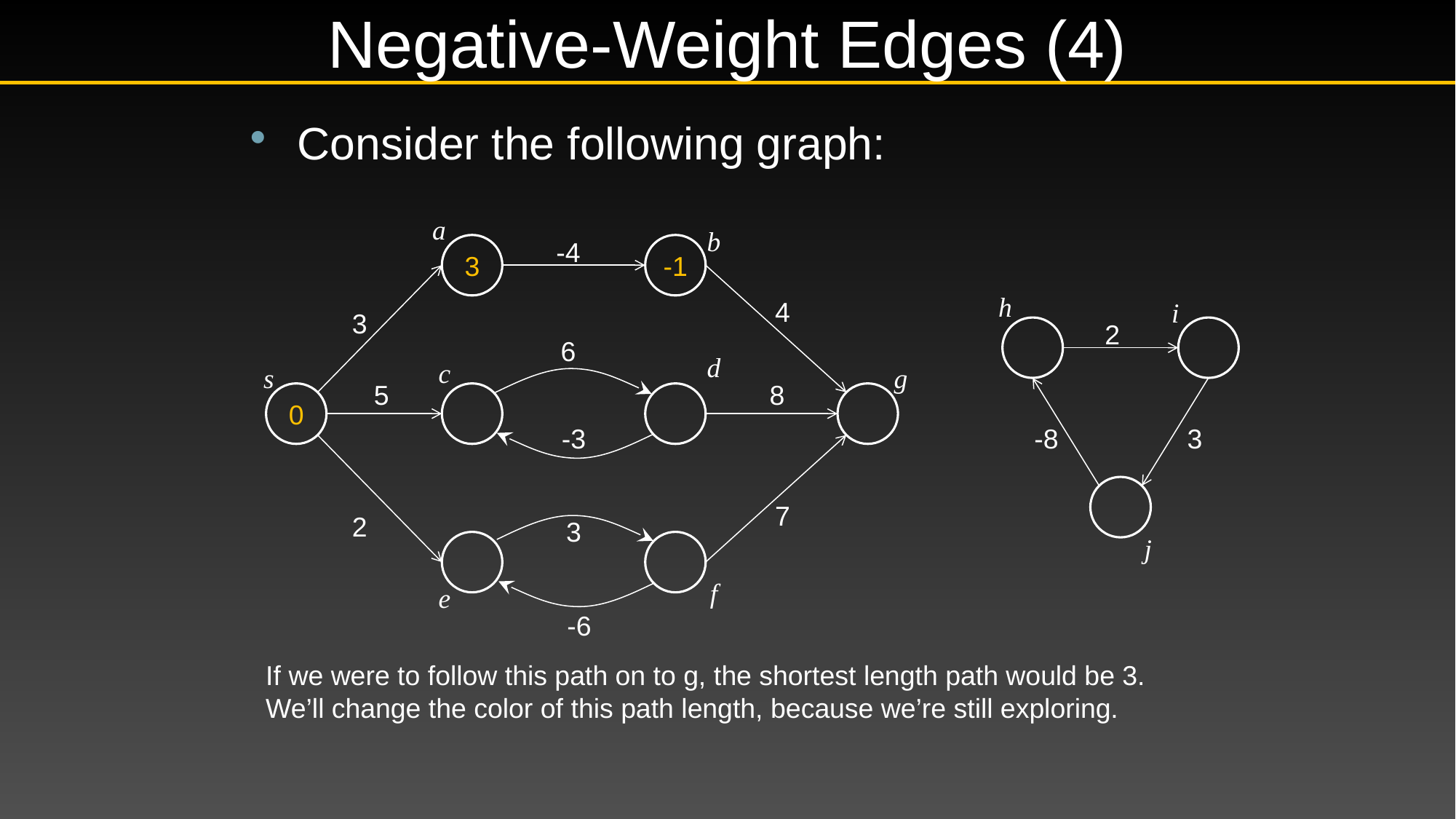

# Negative-Weight Edges (4)
Consider the following graph:
a
b
-4
3
-1
h
4
i
3
2

6
d
c
s
g

5
8
0

-3
-8
3

7
2
3

j

f
e

-6
If we were to follow this path on to g, the shortest length path would be 3.
We’ll change the color of this path length, because we’re still exploring.